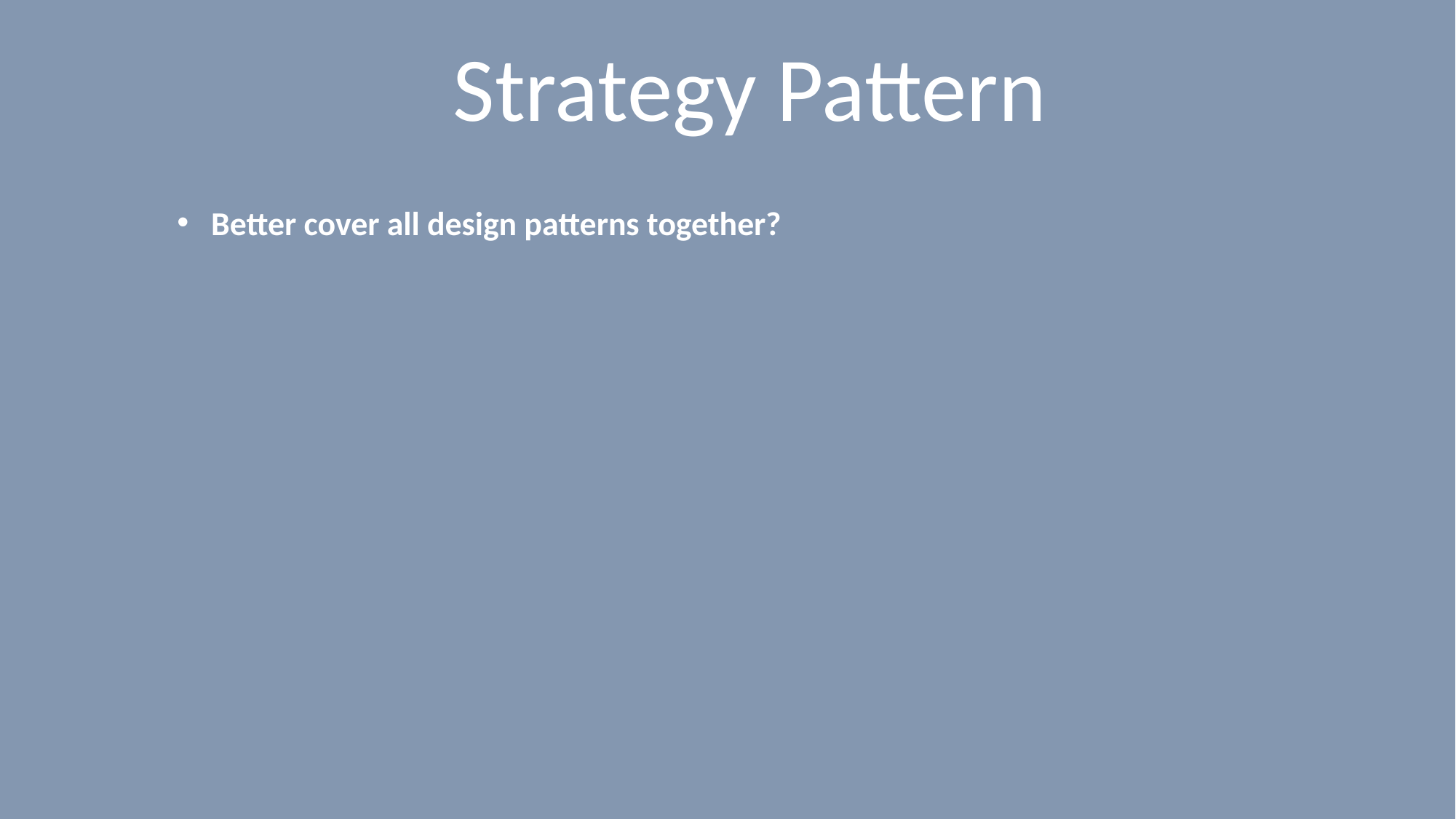

# Strategy Pattern
Better cover all design patterns together?